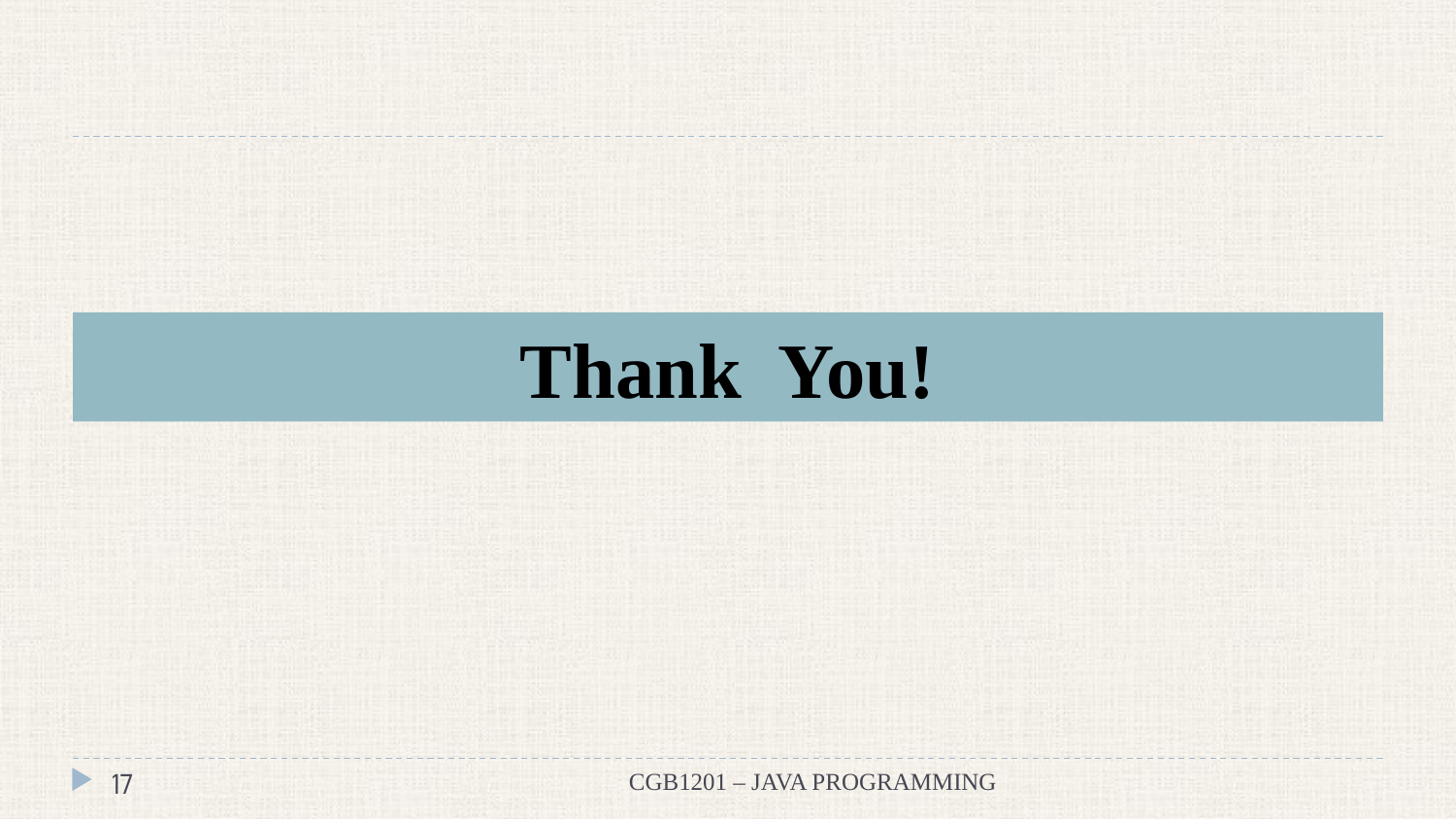

# Thank  You!
17
CGB1201 – JAVA PROGRAMMING